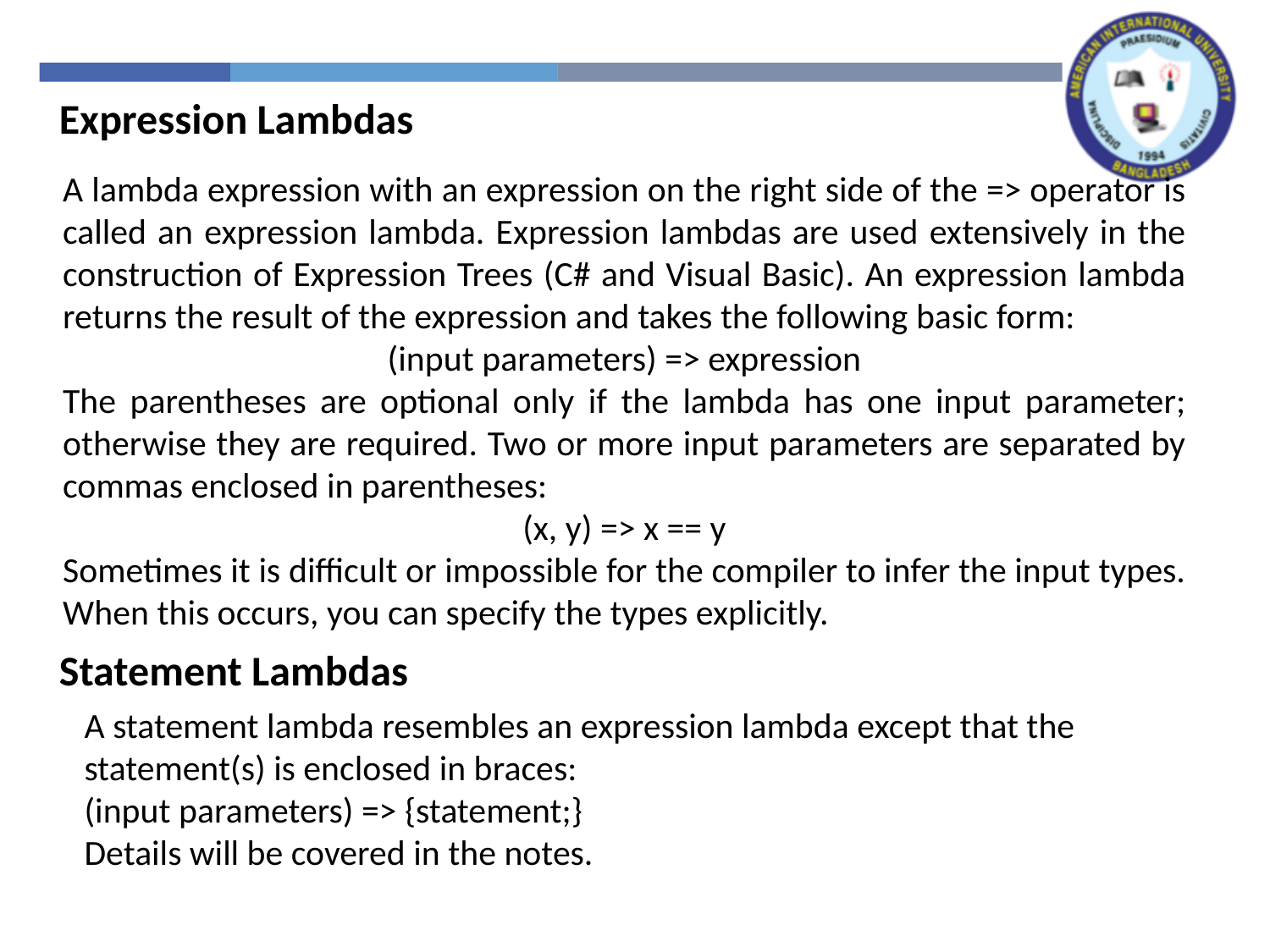

Expression Lambdas

A lambda expression with an expression on the right side of the => operator is called an expression lambda. Expression lambdas are used extensively in the construction of Expression Trees (C# and Visual Basic). An expression lambda returns the result of the expression and takes the following basic form:
(input parameters) => expression
The parentheses are optional only if the lambda has one input parameter; otherwise they are required. Two or more input parameters are separated by commas enclosed in parentheses:
(x, y) => x == y
Sometimes it is difficult or impossible for the compiler to infer the input types. When this occurs, you can specify the types explicitly.

Statement Lambdas
A statement lambda resembles an expression lambda except that the statement(s) is enclosed in braces:
(input parameters) => {statement;}
Details will be covered in the notes.